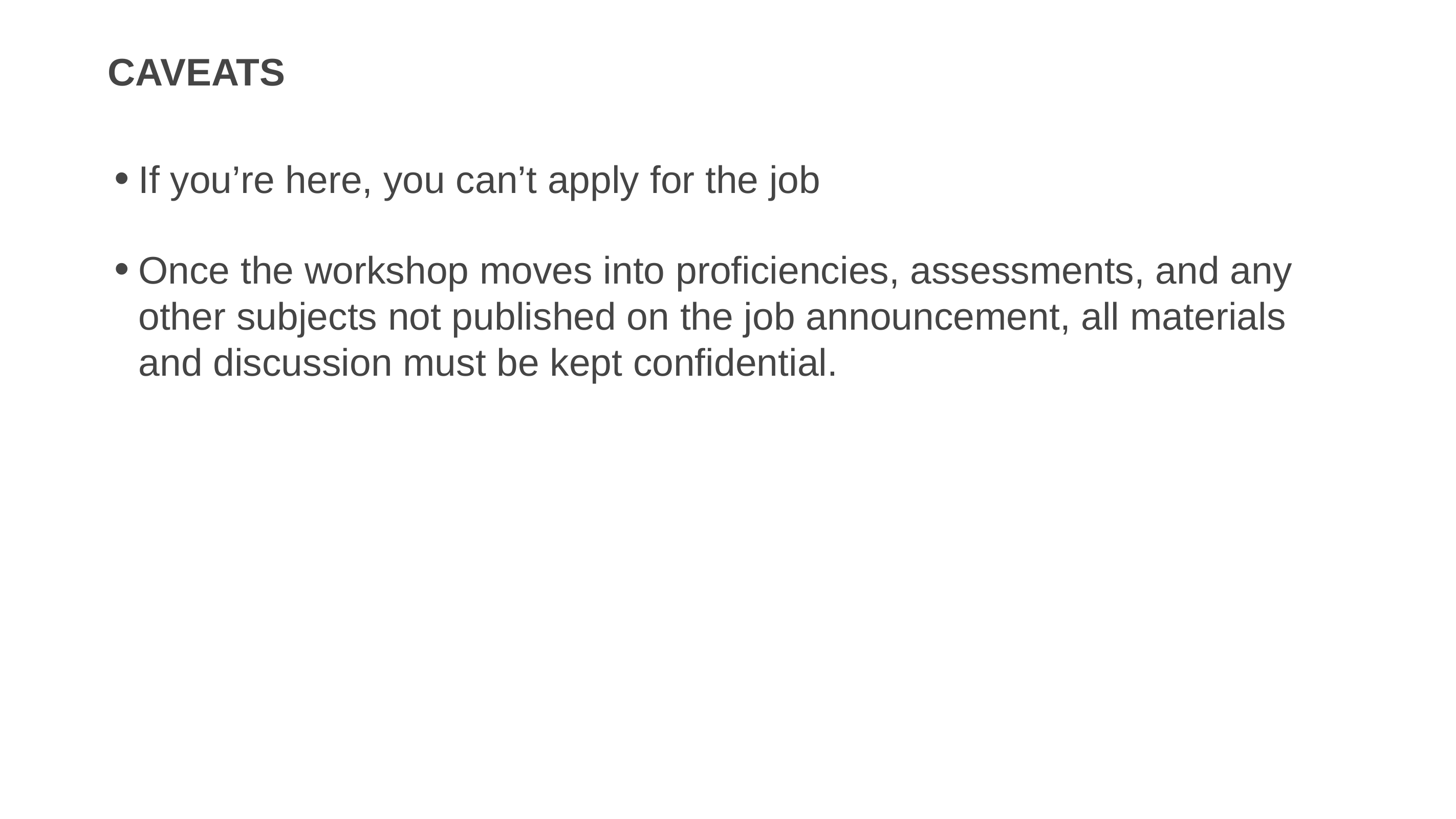

# Caveats
If you’re here, you can’t apply for the job
Once the workshop moves into proficiencies, assessments, and any other subjects not published on the job announcement, all materials and discussion must be kept confidential.